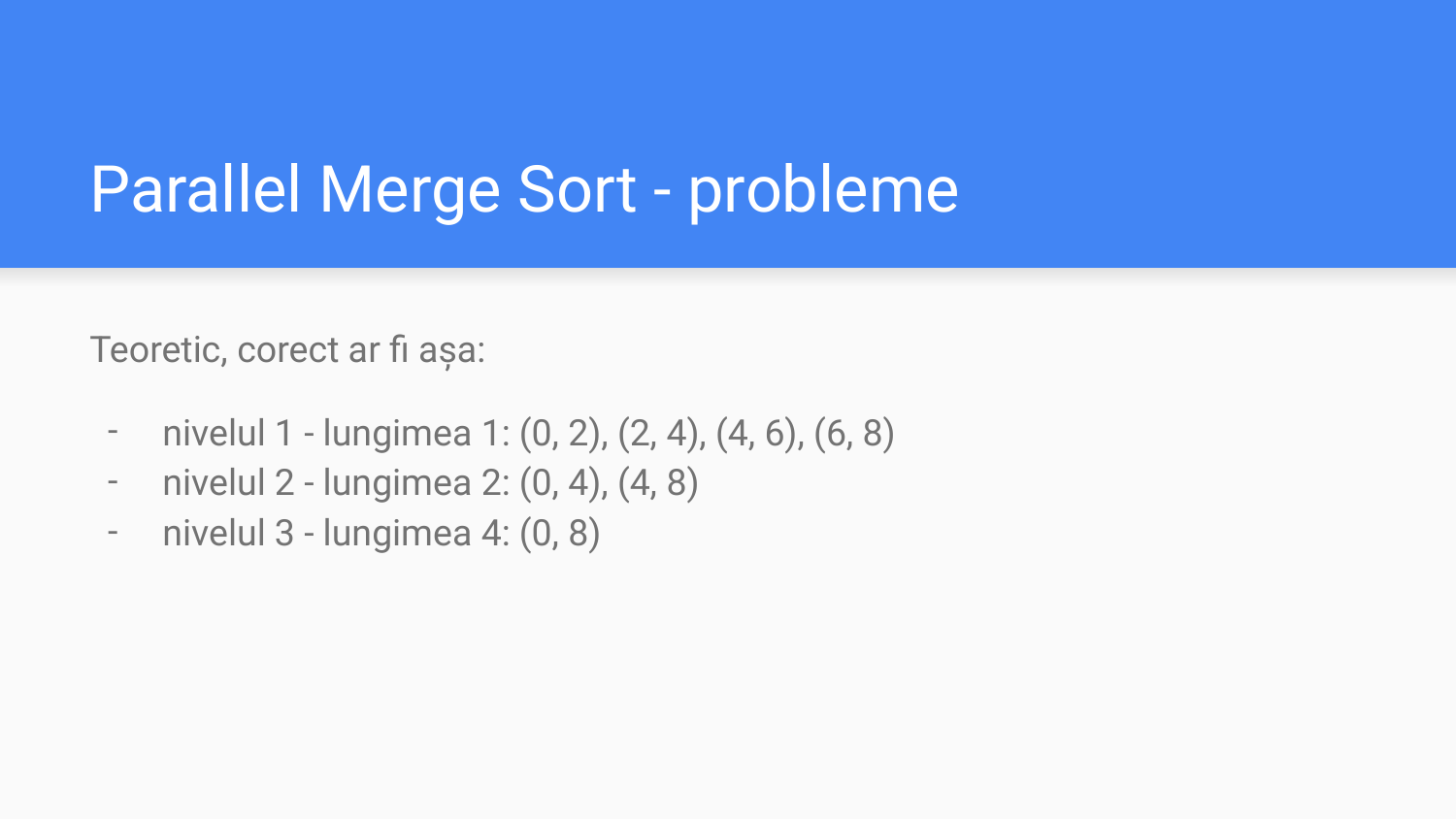

# Parallel Merge Sort - probleme
Teoretic, corect ar fi așa:
nivelul 1 - lungimea 1: (0, 2), (2, 4), (4, 6), (6, 8)
nivelul 2 - lungimea 2: (0, 4), (4, 8)
nivelul 3 - lungimea 4: (0, 8)